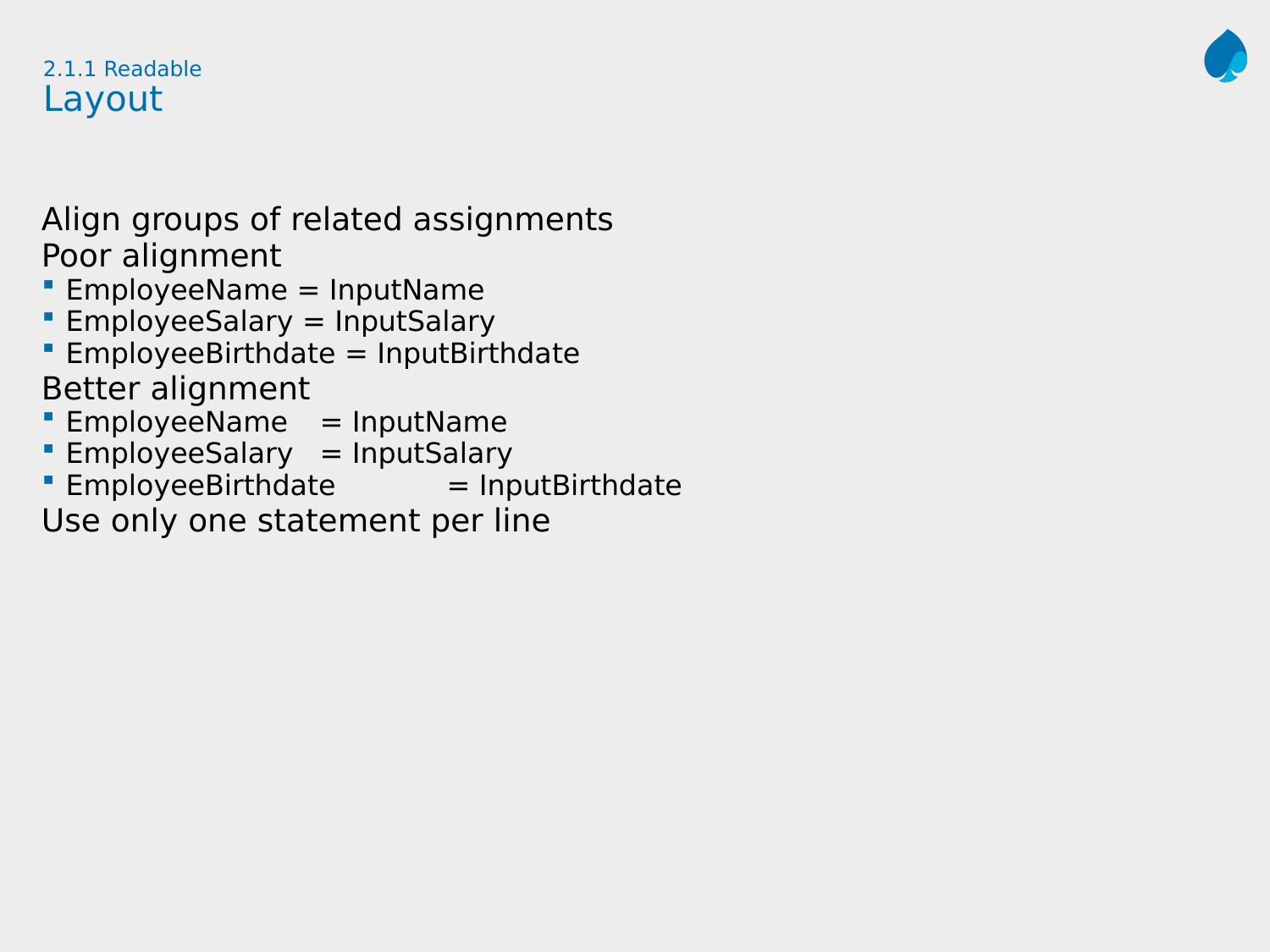

# 2.1.1 Readable Layout
Align groups of related assignments
Poor alignment
EmployeeName = InputName
EmployeeSalary = InputSalary
EmployeeBirthdate = InputBirthdate
Better alignment
EmployeeName	= InputName
EmployeeSalary	= InputSalary
EmployeeBirthdate	= InputBirthdate
Use only one statement per line